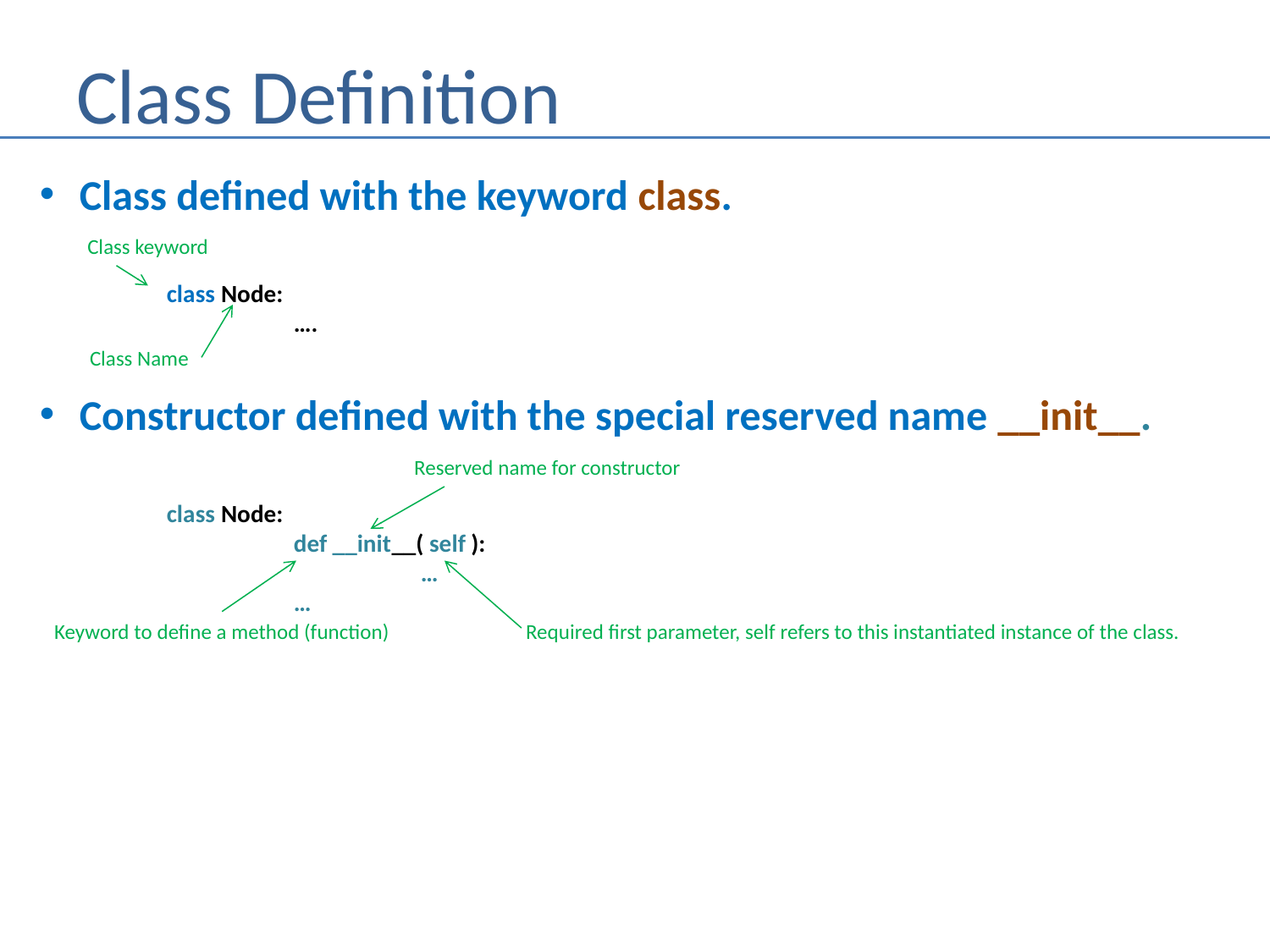

# Class Definition
Class defined with the keyword class.

	class Node:
		….

Constructor defined with the special reserved name __init__.

	class Node:
		def __init__( self ):
			…
		…

Class keyword
Class Name
Reserved name for constructor
Keyword to define a method (function)
Required first parameter, self refers to this instantiated instance of the class.